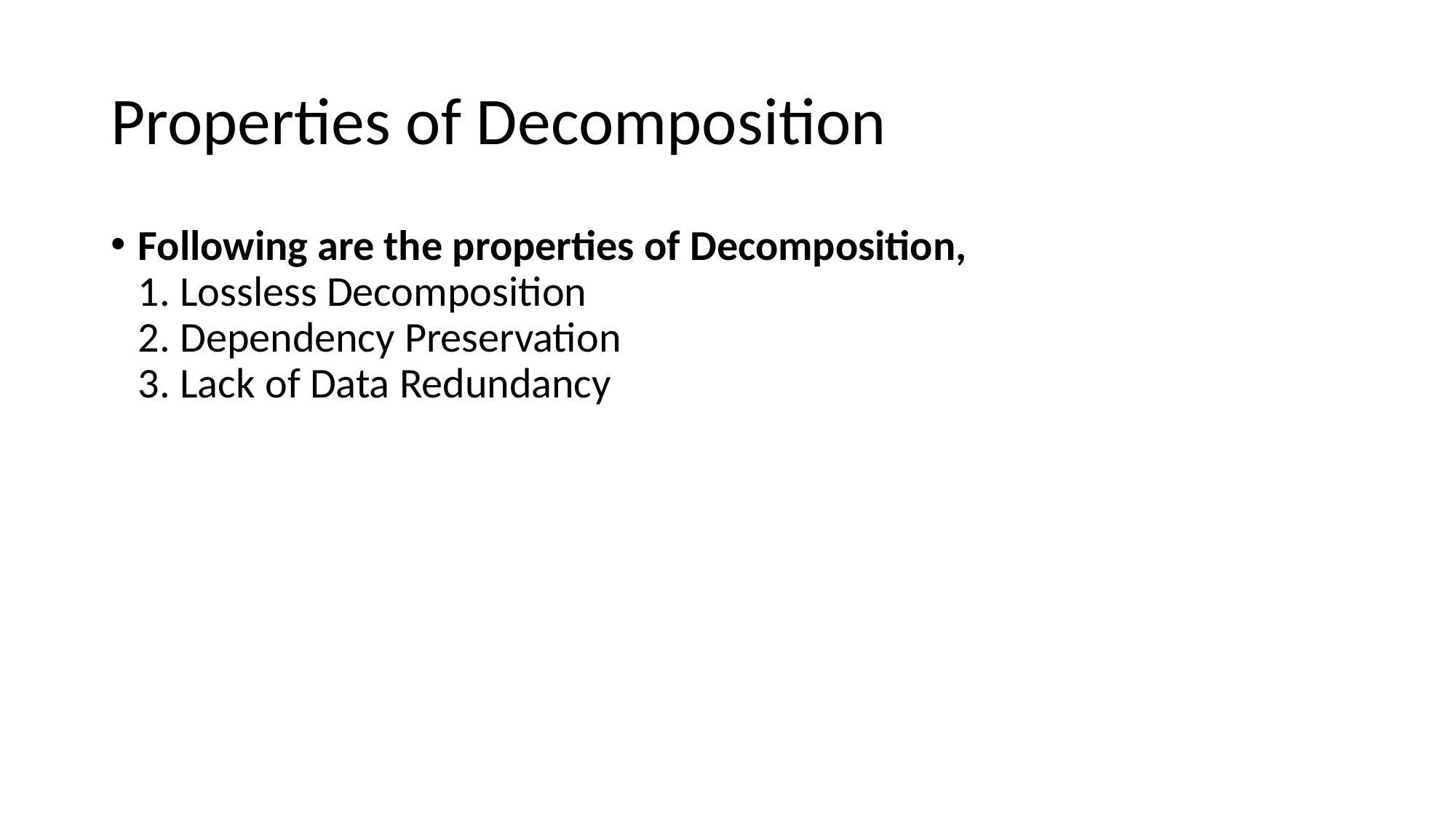

# Properties of Decomposition
Following are the properties of Decomposition,
1. Lossless Decomposition
2. Dependency Preservation
3. Lack of Data Redundancy